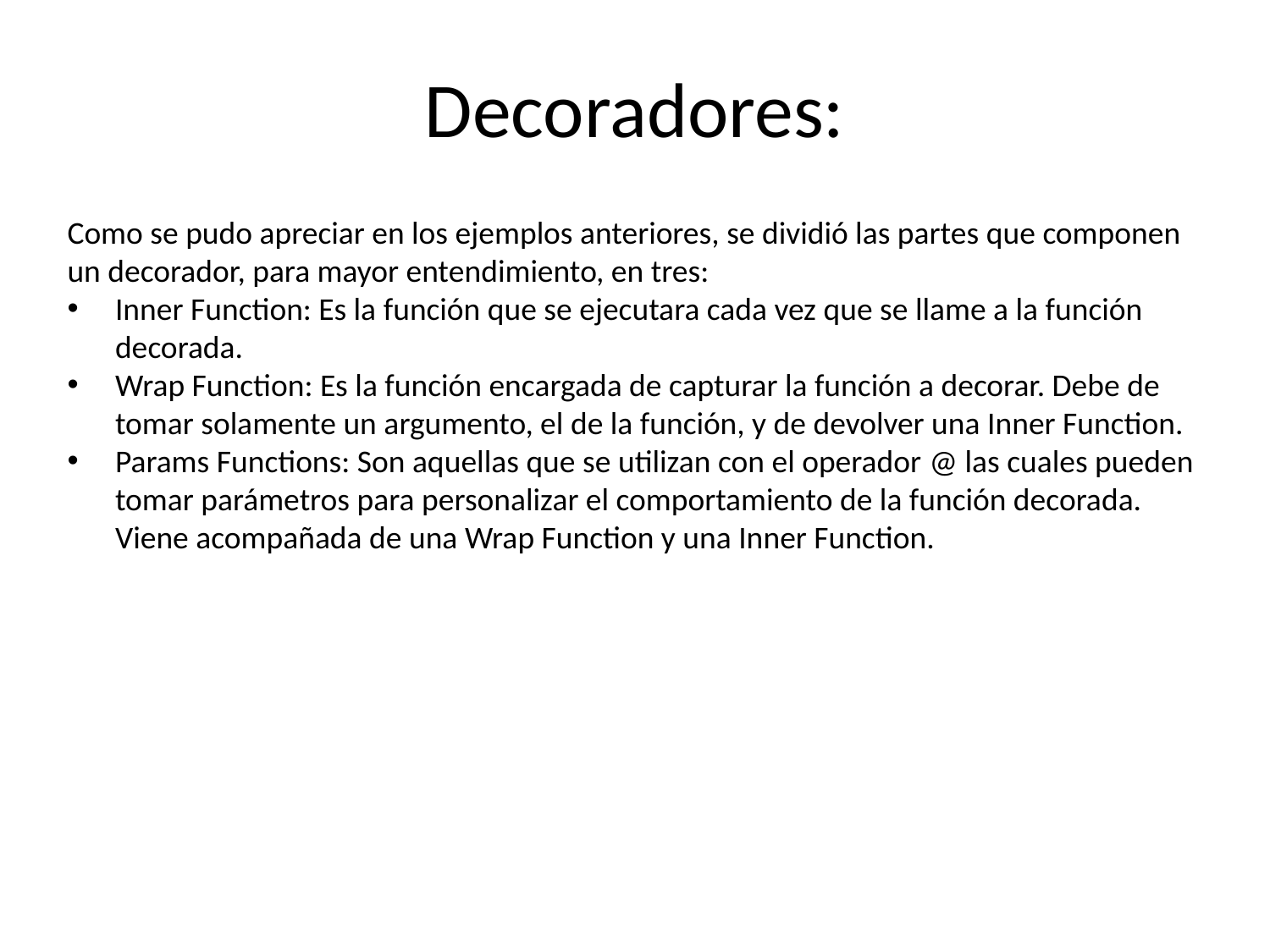

Decoradores:
Como se pudo apreciar en los ejemplos anteriores, se dividió las partes que componen un decorador, para mayor entendimiento, en tres:
Inner Function: Es la función que se ejecutara cada vez que se llame a la función decorada.
Wrap Function: Es la función encargada de capturar la función a decorar. Debe de tomar solamente un argumento, el de la función, y de devolver una Inner Function.
Params Functions: Son aquellas que se utilizan con el operador @ las cuales pueden tomar parámetros para personalizar el comportamiento de la función decorada. Viene acompañada de una Wrap Function y una Inner Function.